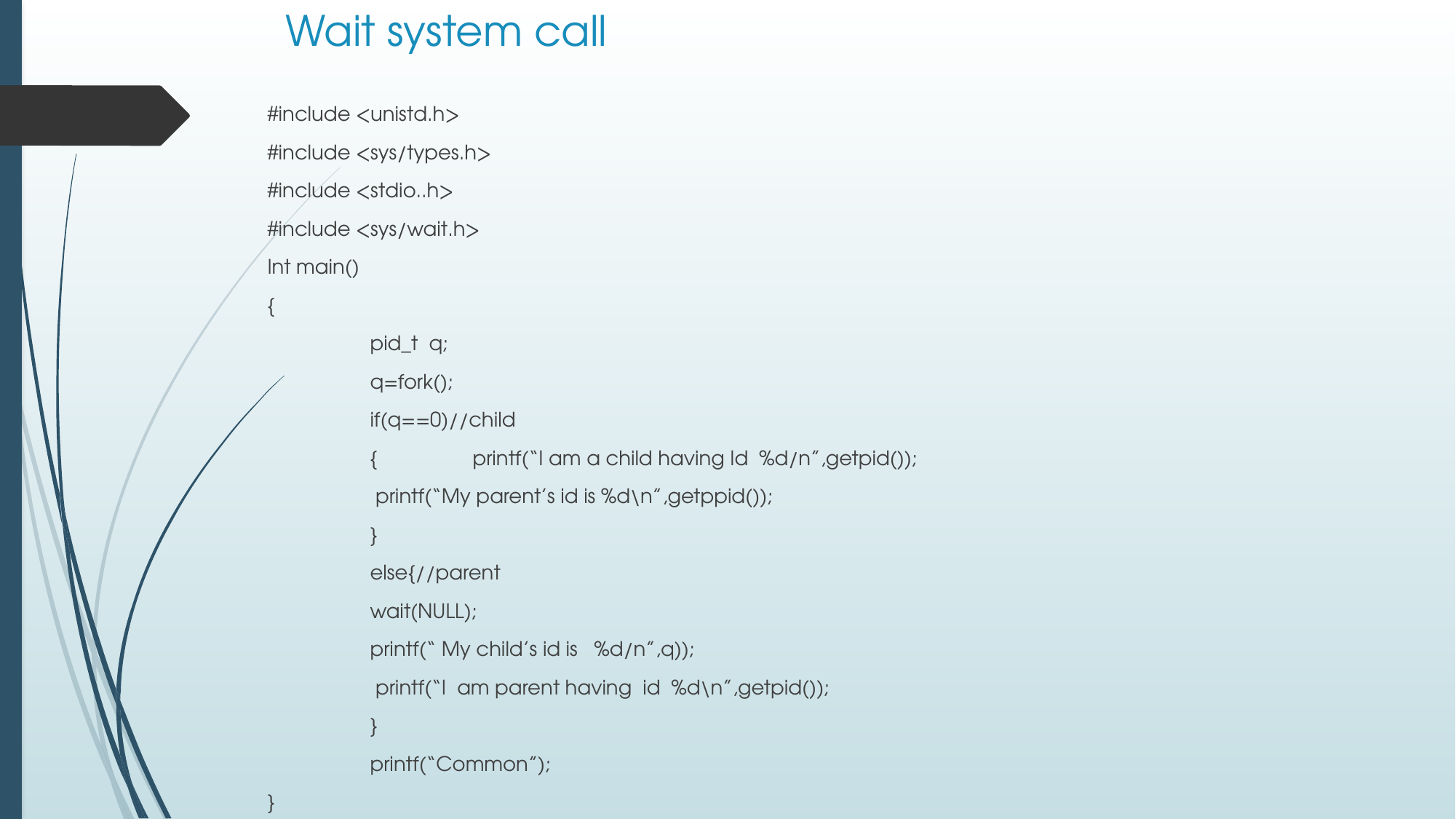

# Wait system call
#include <unistd.h>
#include <sys/types.h>
#include <stdio..h>
#include <sys/wait.h>
Int main()
{
	pid_t  q;
	q=fork();
	if(q==0)//child
	{	printf(“I am a child having Id  %d/n”,getpid());
		 printf(“My parent’s id is %d\n”,getppid());
	}
	else{//parent
		wait(NULL);
		printf(“ My child’s id is   %d/n”,q));
		 printf(“I  am parent having  id  %d\n”,getpid());
	}
	printf(“Common”);
}